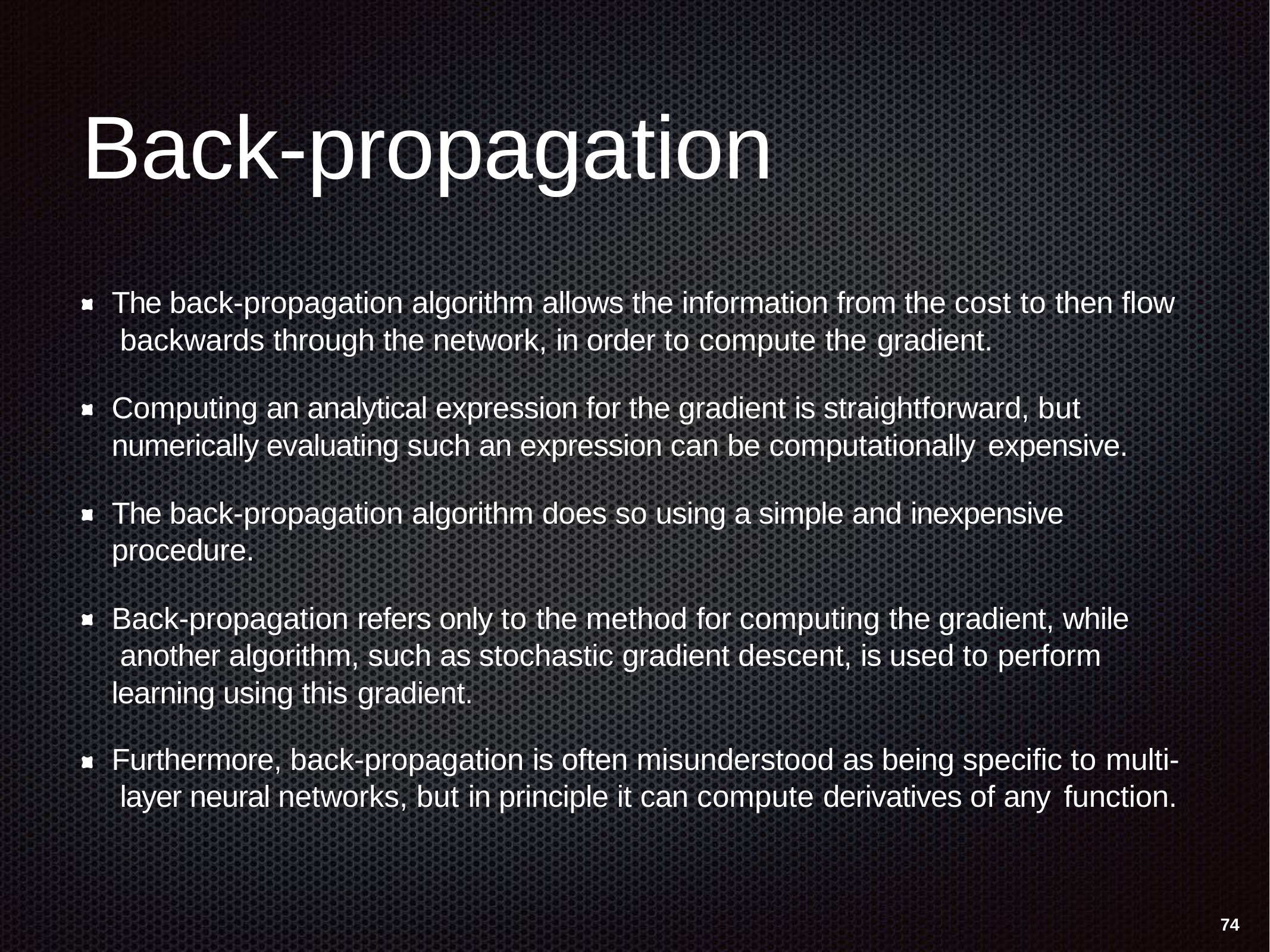

# Back-propagation
The back-propagation algorithm allows the information from the cost to then flow  backwards through the network, in order to compute the gradient.
Computing an analytical expression for the gradient is straightforward, but  numerically evaluating such an expression can be computationally expensive.
The back-propagation algorithm does so using a simple and inexpensive  procedure.
Back-propagation refers only to the method for computing the gradient, while  another algorithm, such as stochastic gradient descent, is used to perform  learning using this gradient.
Furthermore, back-propagation is often misunderstood as being specific to multi-  layer neural networks, but in principle it can compute derivatives of any function.

74